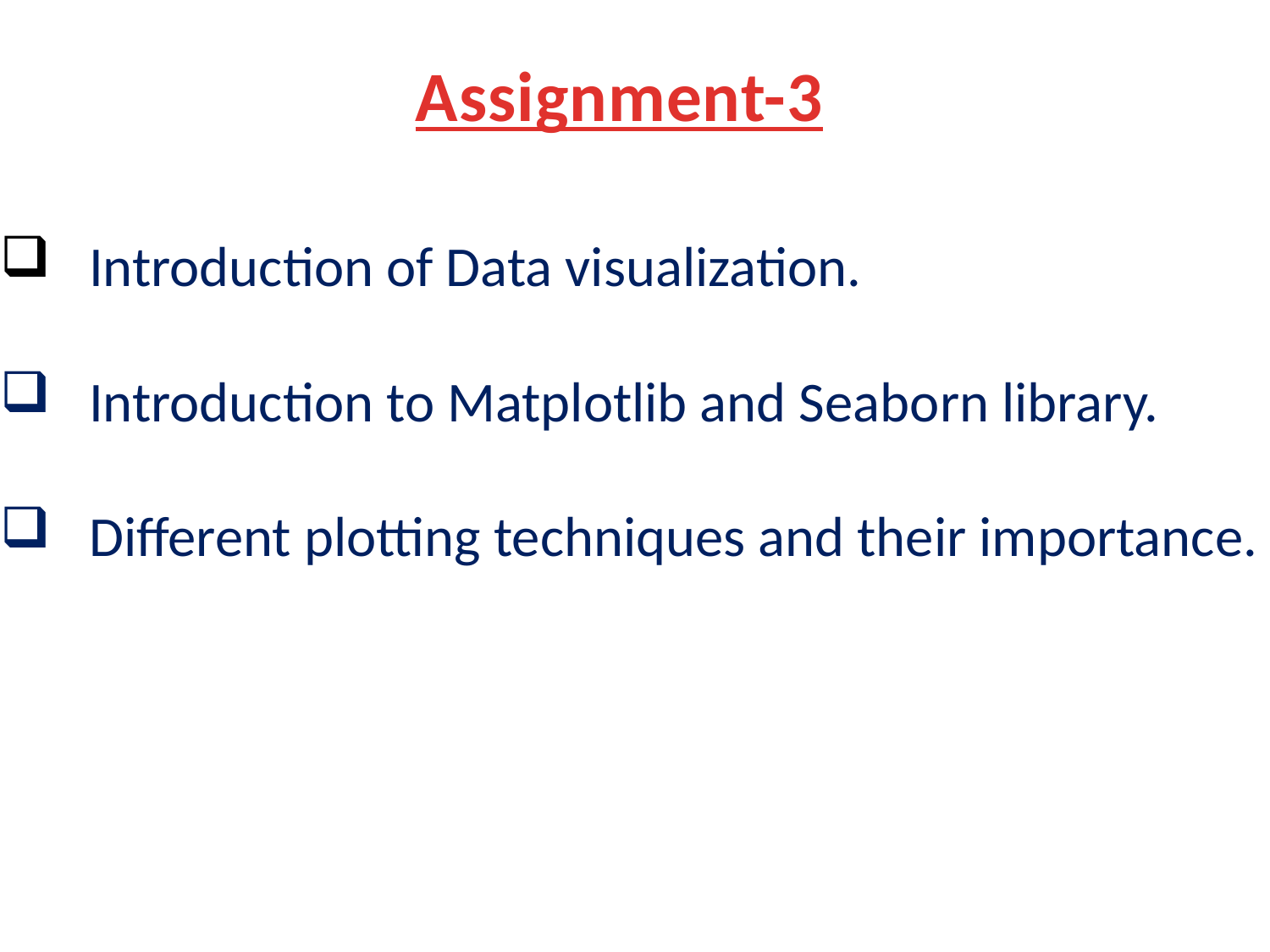

# Assignment-3
   Introduction of Data visualization.

   Introduction to Matplotlib and Seaborn library.

   Different plotting techniques and their importance.